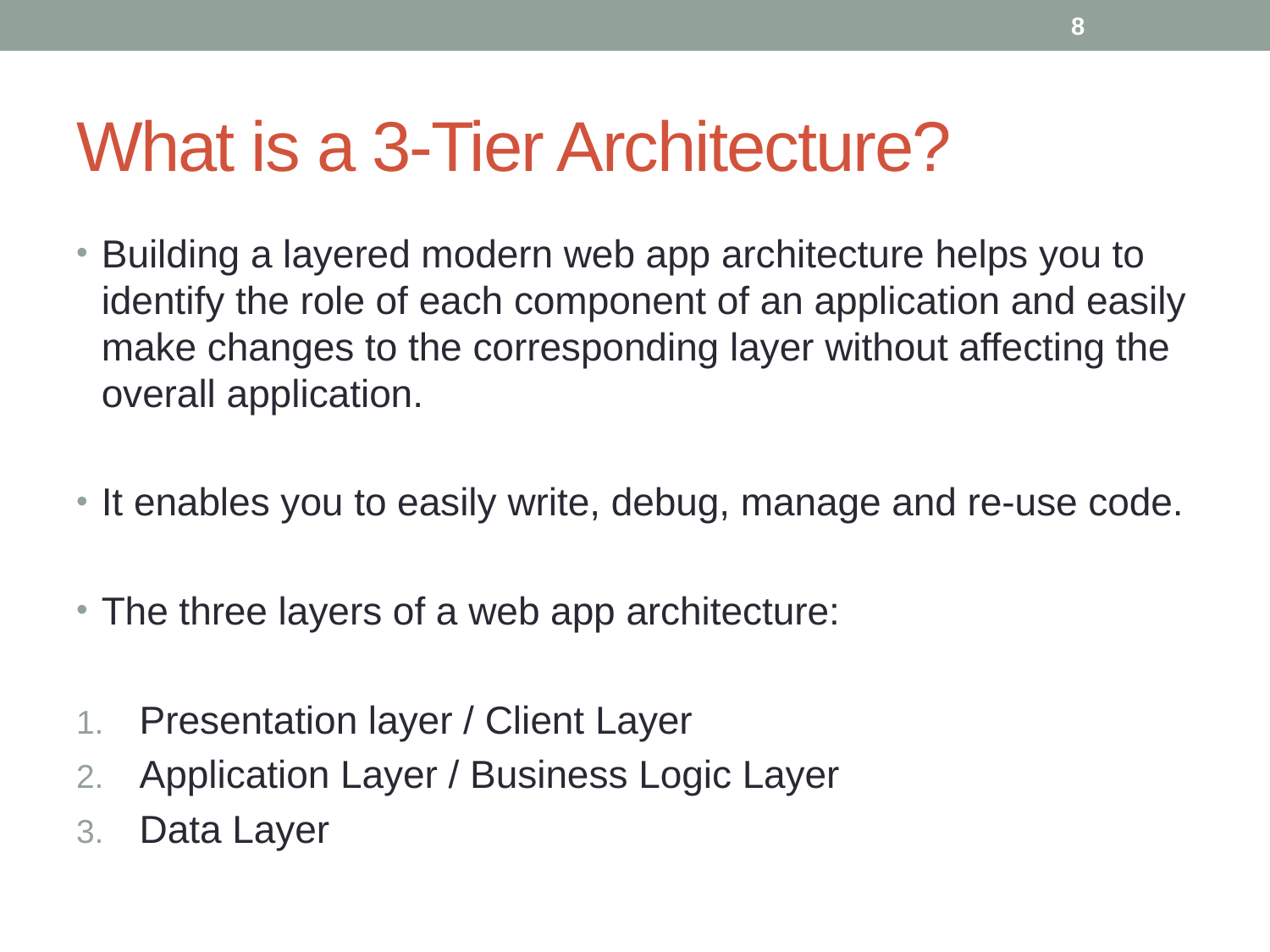

8
# What is a 3-Tier Architecture?
Building a layered modern web app architecture helps you to identify the role of each component of an application and easily make changes to the corresponding layer without affecting the overall application.

It enables you to easily write, debug, manage and re-use code.

The three layers of a web app architecture:

Presentation layer / Client Layer
Application Layer / Business Logic Layer
Data Layer